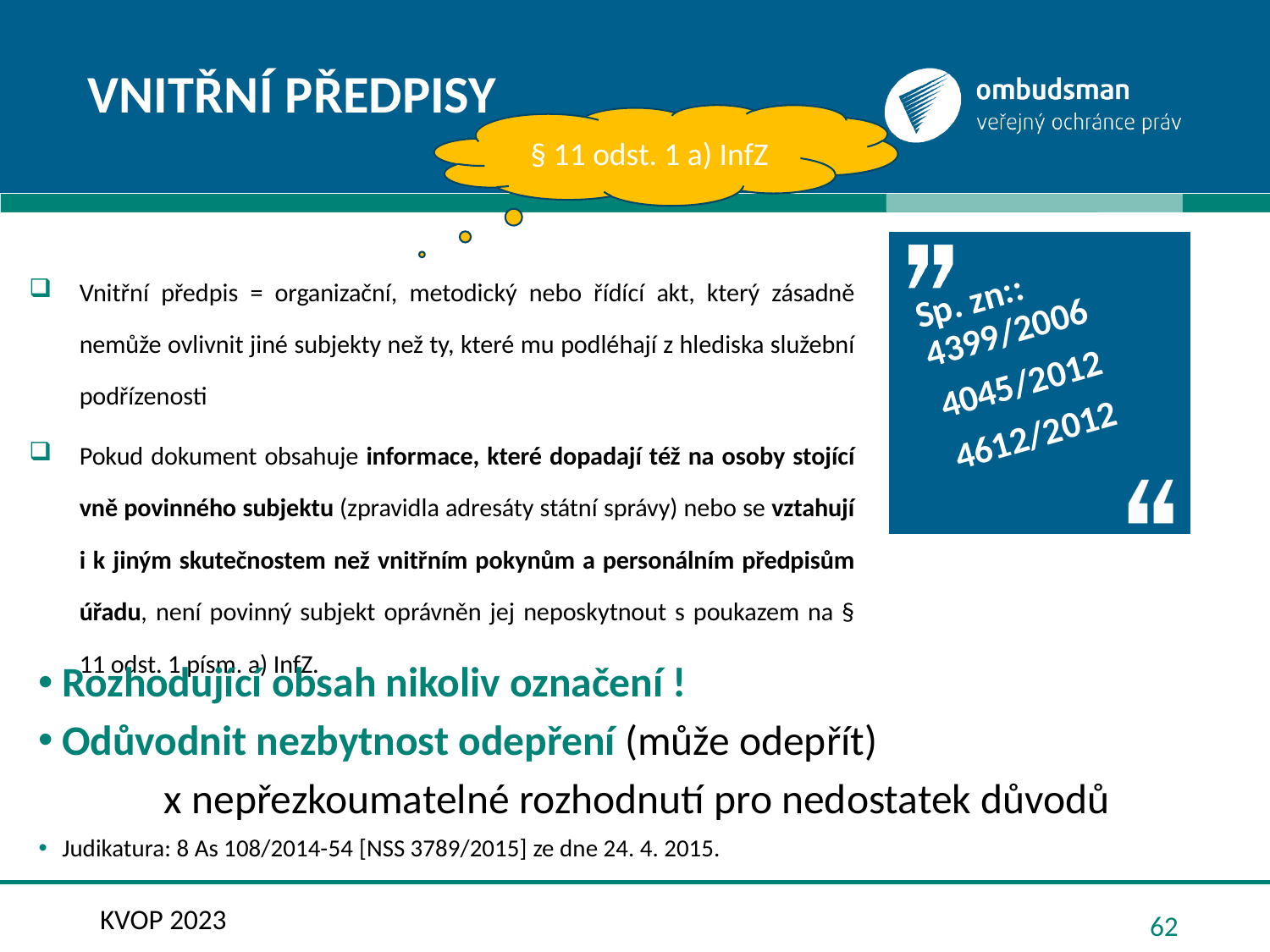

# Vnitřní předpisy
§ 11 odst. 1 a) InfZ

Vnitřní předpis = organizační, metodický nebo řídící akt, který zásadně nemůže ovlivnit jiné subjekty než ty, které mu podléhají z hlediska služební podřízenosti
Pokud dokument obsahuje informace, které dopadají též na osoby stojící vně povinného subjektu (zpravidla adresáty státní správy) nebo se vztahují i k jiným skutečnostem než vnitřním pokynům a personálním předpisům úřadu, není povinný subjekt oprávněn jej neposkytnout s poukazem na § 11 odst. 1 písm. a) InfZ.
Sp. zn:: 4399/2006
4045/2012
4612/2012

Rozhodující obsah nikoliv označení !
Odůvodnit nezbytnost odepření (může odepřít)
		x nepřezkoumatelné rozhodnutí pro nedostatek důvodů
Judikatura: 8 As 108/2014-54 [NSS 3789/2015] ze dne 24. 4. 2015.
KVOP 2023

62